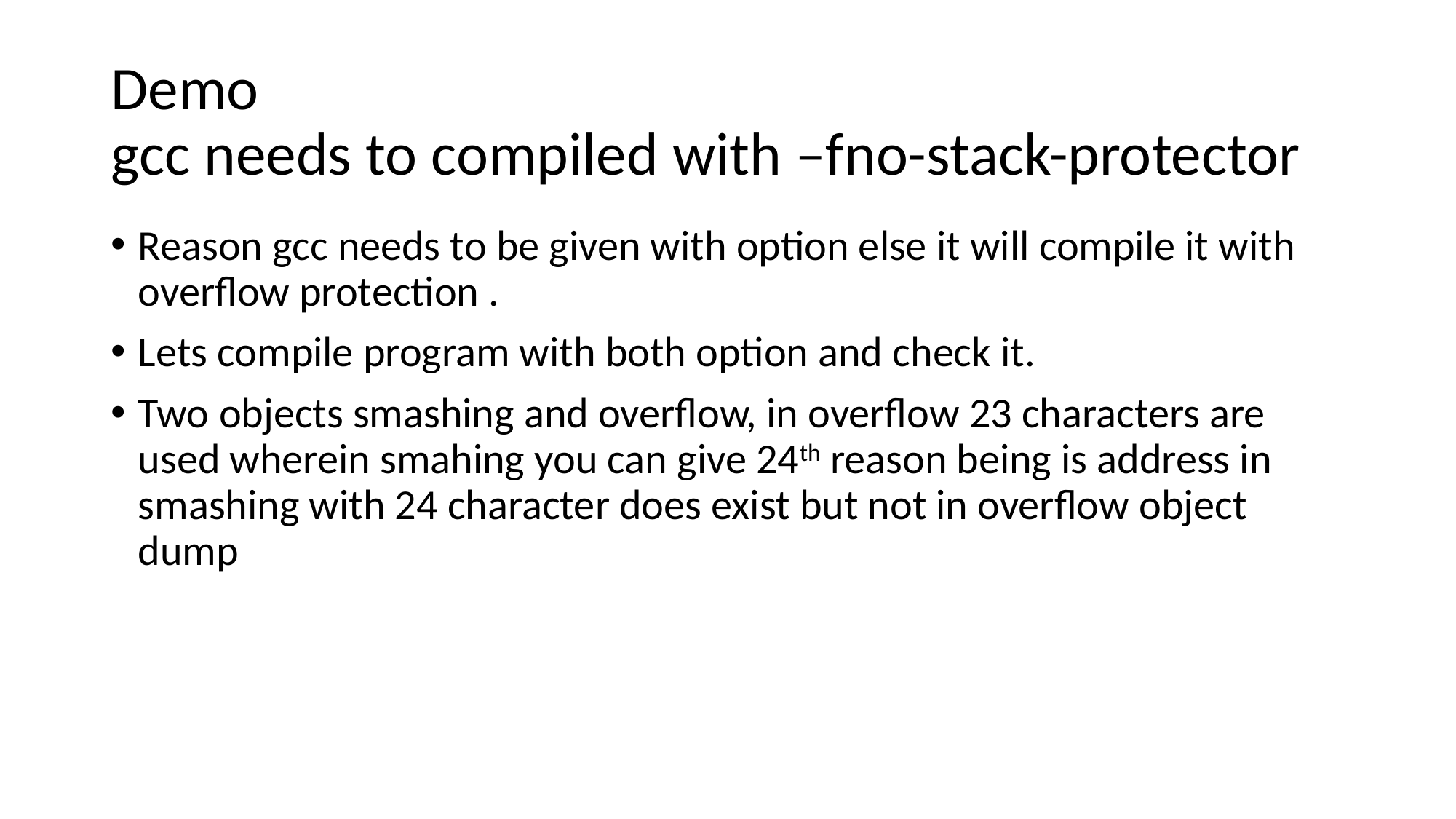

# Demo gcc needs to compiled with –fno-stack-protector
Reason gcc needs to be given with option else it will compile it with overflow protection .
Lets compile program with both option and check it.
Two objects smashing and overflow, in overflow 23 characters are used wherein smahing you can give 24th reason being is address in smashing with 24 character does exist but not in overflow object dump